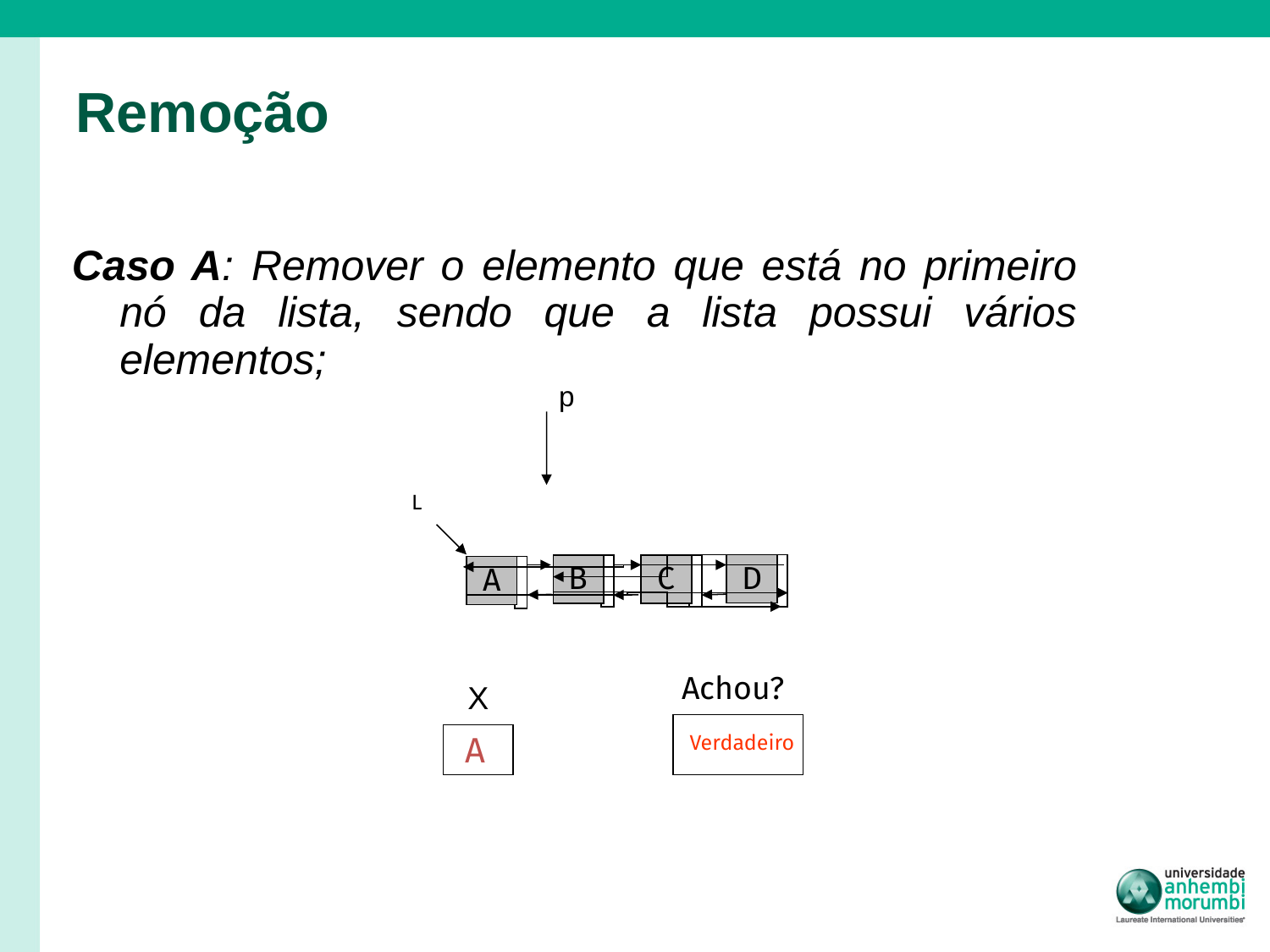

# Remoção
Caso A: Remover o elemento que está no primeiro nó da lista, sendo que a lista possui vários elementos;

p

L

D

B

C

A

Achou?
X

A
Verdadeiro